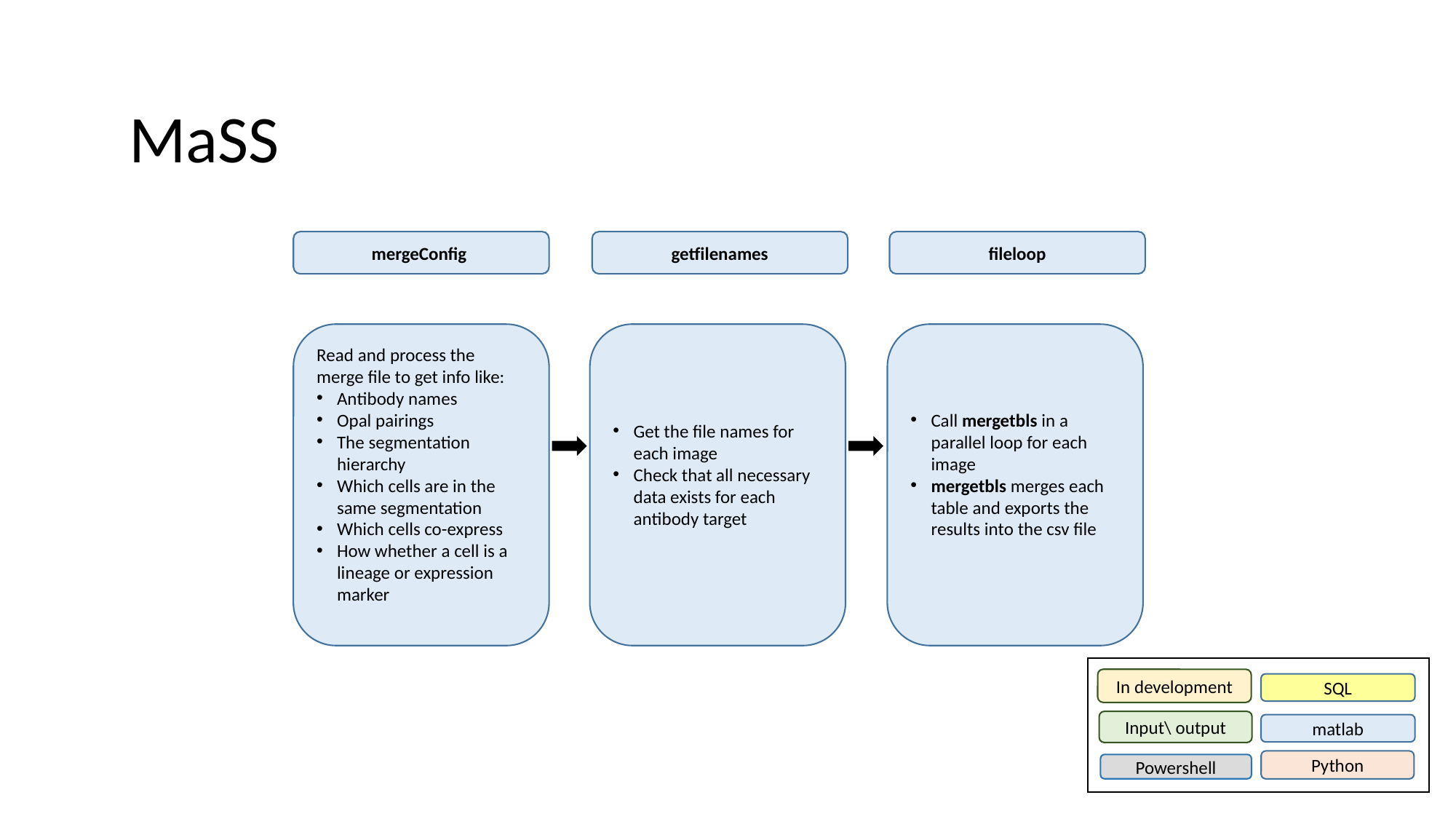

MaSS
mergeConfig
getfilenames
fileloop
Read and process the merge file to get info like:
Antibody names
Opal pairings
The segmentation hierarchy
Which cells are in the same segmentation
Which cells co-express
How whether a cell is a lineage or expression marker

Get the file names for each image
Check that all necessary data exists for each antibody target

Call mergetbls in a parallel loop for each image
mergetbls merges each table and exports the results into the csv file

In development
SQL
Input\ output
matlab
Python
Powershell